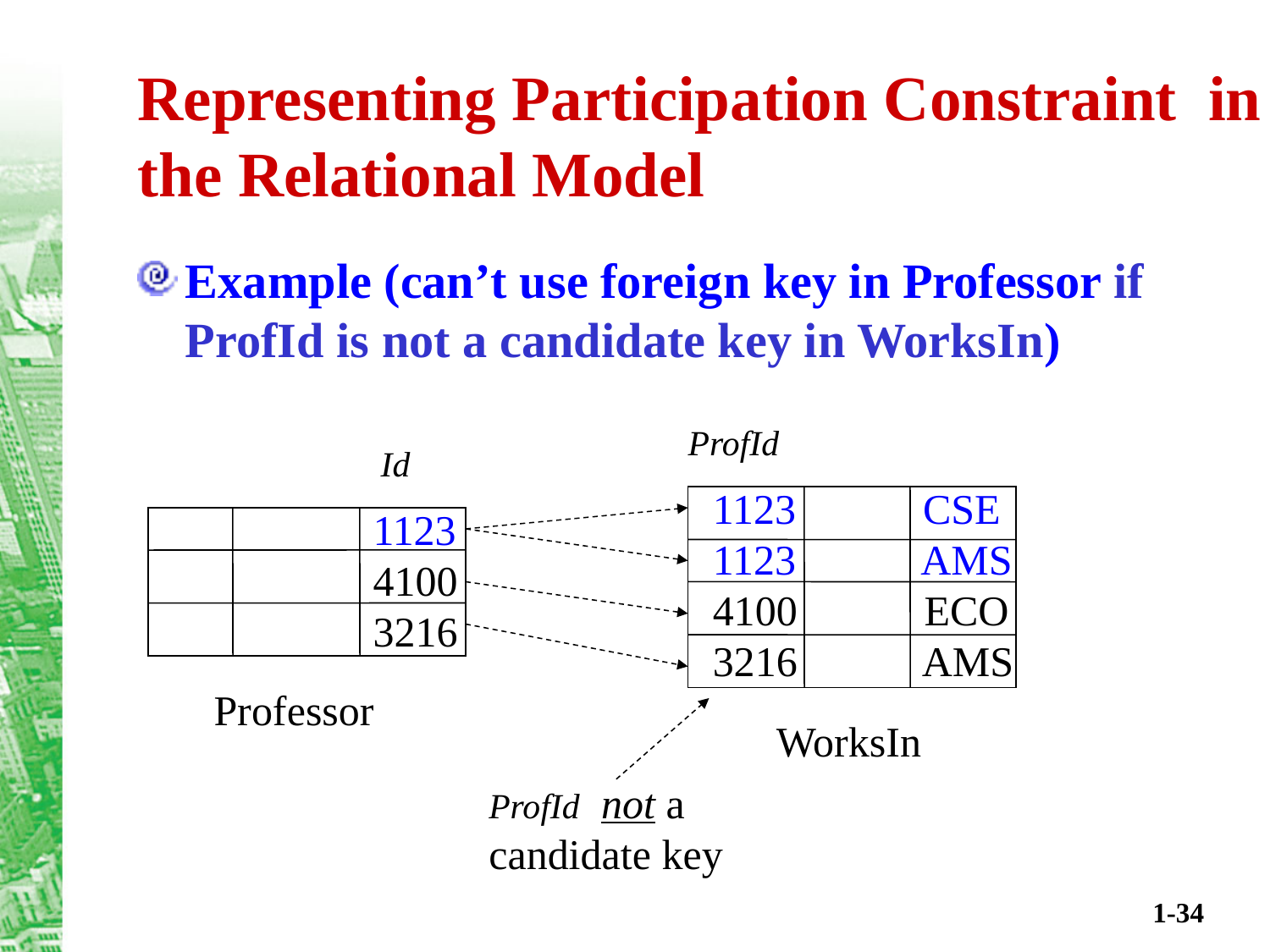

# Representing Participation Constraint  in the Relational Model
Example (can’t use foreign key in Professor if ProfId is not a candidate key in WorksIn)
ProfId
Id
1123            CSE
1123            AMS
4100            ECO
3216            AMS

1123
4100
3216

Professor

WorksIn
ProfId  not a
candidate key
1-34